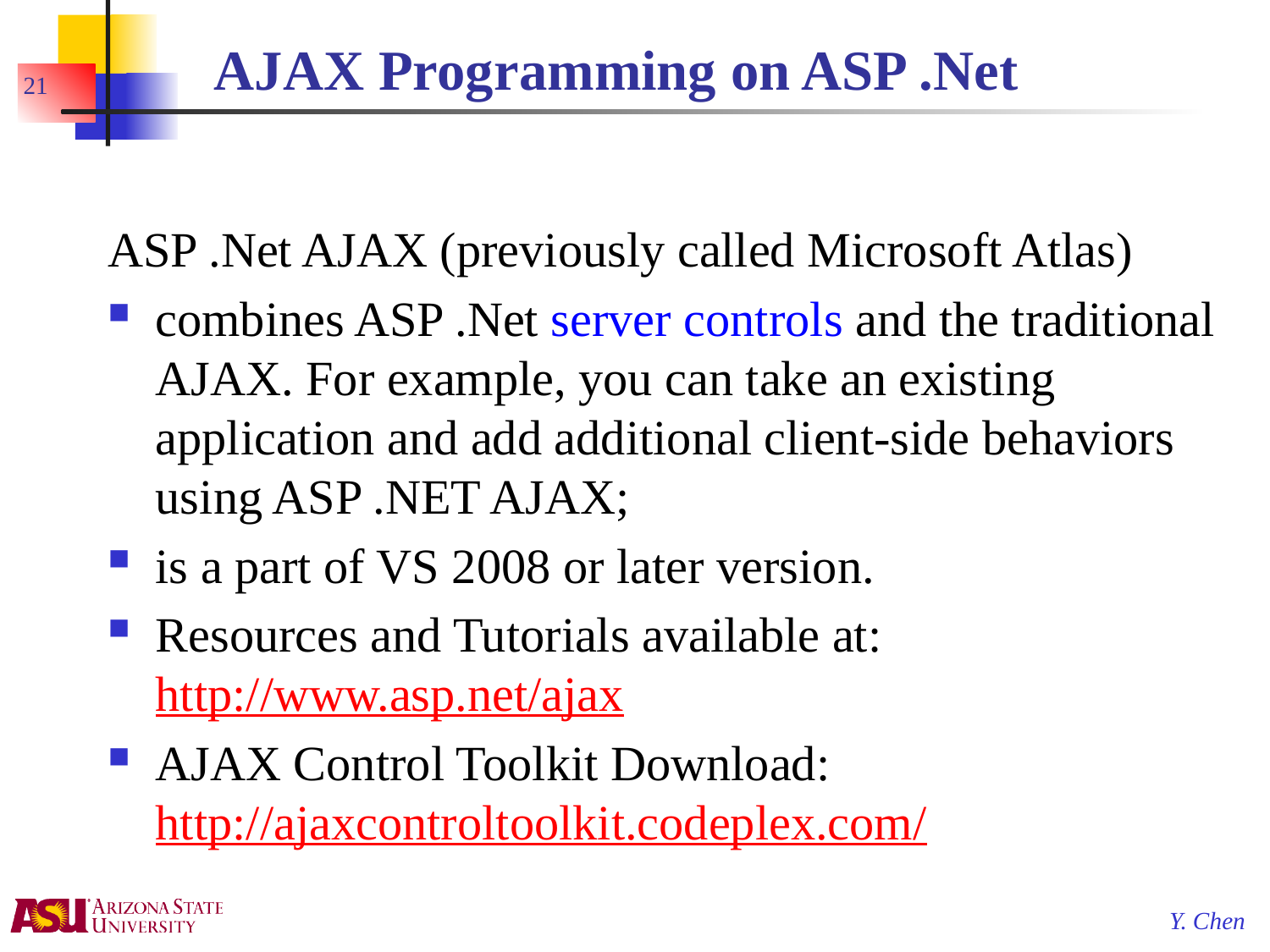

# AJAX Programming on ASP .Net
21
ASP .Net AJAX (previously called Microsoft Atlas)
combines ASP .Net server controls and the traditional AJAX. For example, you can take an existing application and add additional client-side behaviors using ASP .NET AJAX;
is a part of VS 2008 or later version.
Resources and Tutorials available at: http://www.asp.net/ajax
AJAX Control Toolkit Download:
http://ajaxcontroltoolkit.codeplex.com/